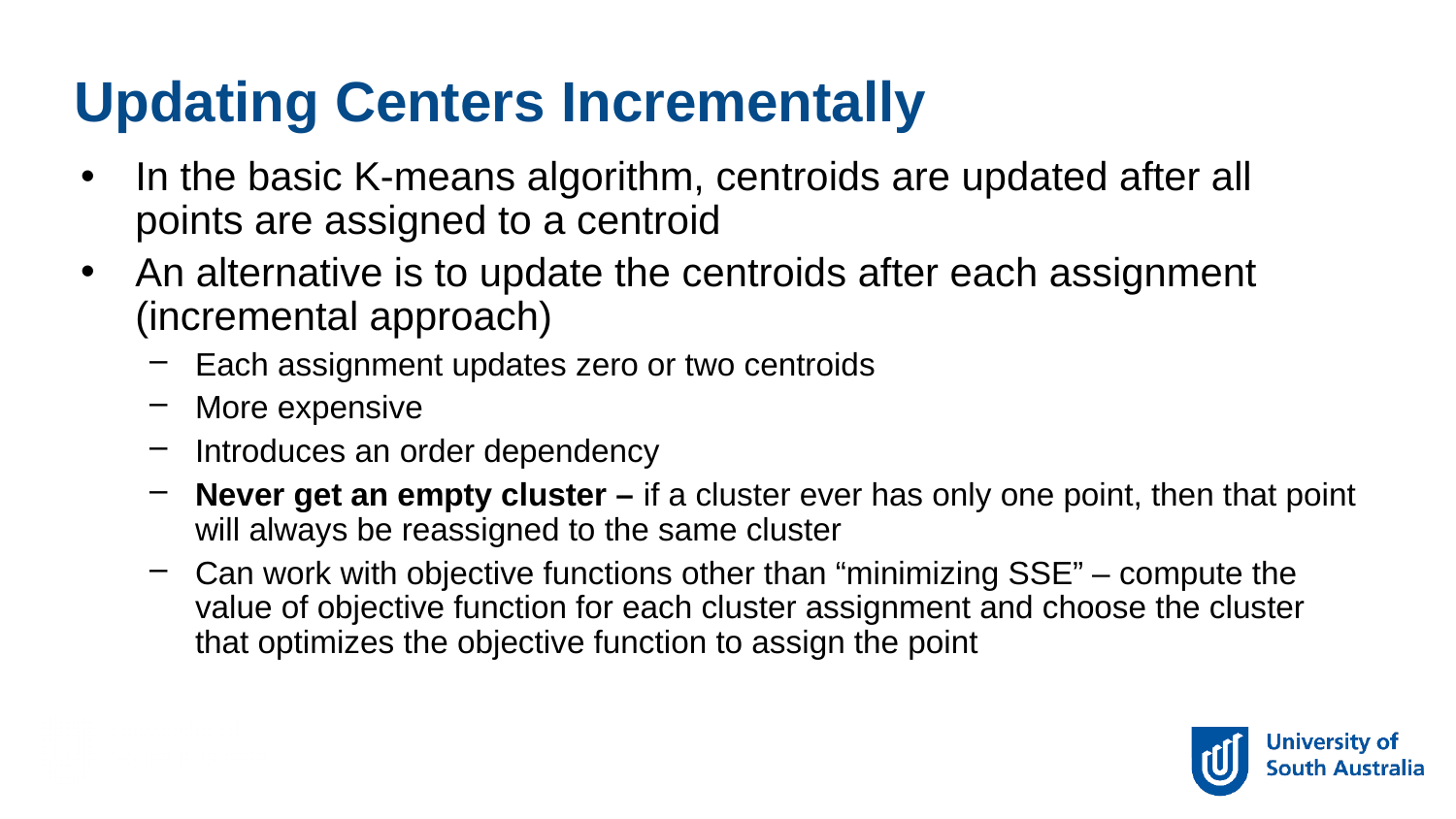

Updating Centers Incrementally
In the basic K-means algorithm, centroids are updated after all points are assigned to a centroid
An alternative is to update the centroids after each assignment (incremental approach)
Each assignment updates zero or two centroids
More expensive
Introduces an order dependency
Never get an empty cluster – if a cluster ever has only one point, then that point will always be reassigned to the same cluster
Can work with objective functions other than “minimizing SSE” – compute the value of objective function for each cluster assignment and choose the cluster that optimizes the objective function to assign the point